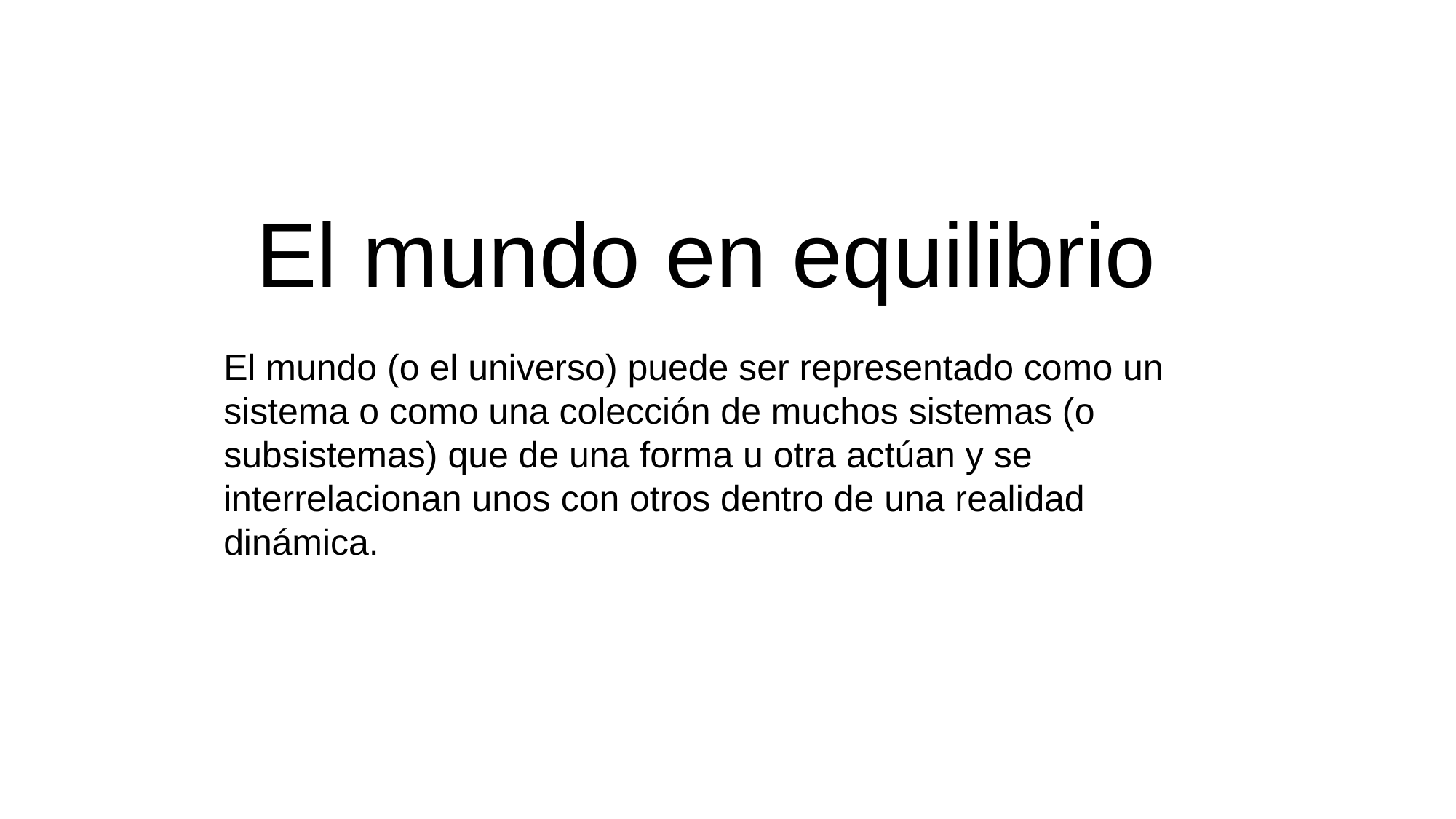

# El mundo en equilibrio
El mundo (o el universo) puede ser representado como un sistema o co­mo una colección de muchos sistemas (o subsistemas) que de una forma u otra actúan y se interrelacionan unos con otros dentro de una reali­dad dinámica.